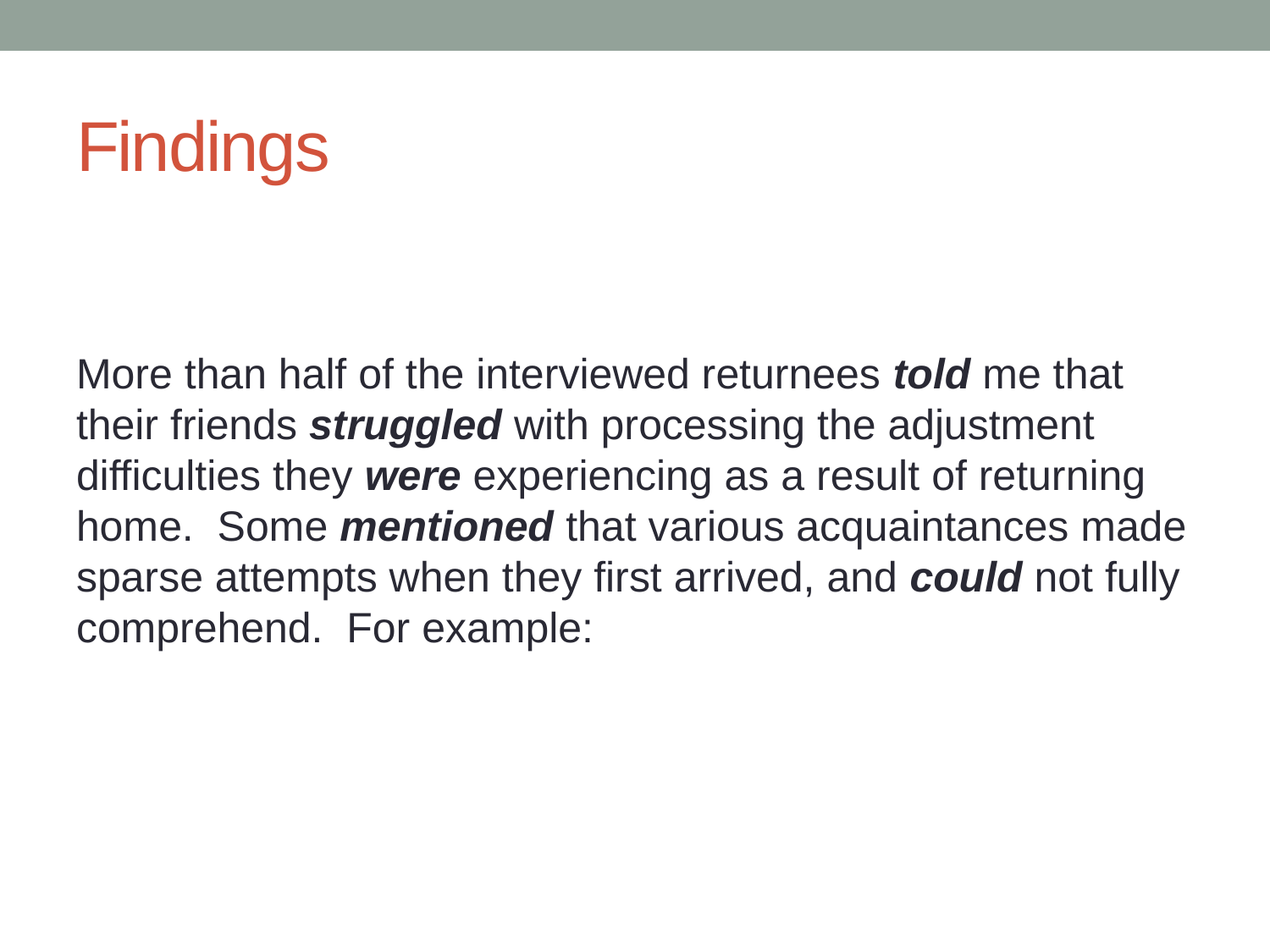

# Findings
You should use past simple to describe your findings.

More than half of the interviewed returnees told me that their friends struggled with processing the adjustment difficulties they were experiencing as a result of returning home.  Some mentioned that various acquaintances made sparse attempts when they first arrived, and could not fully comprehend.  For example: